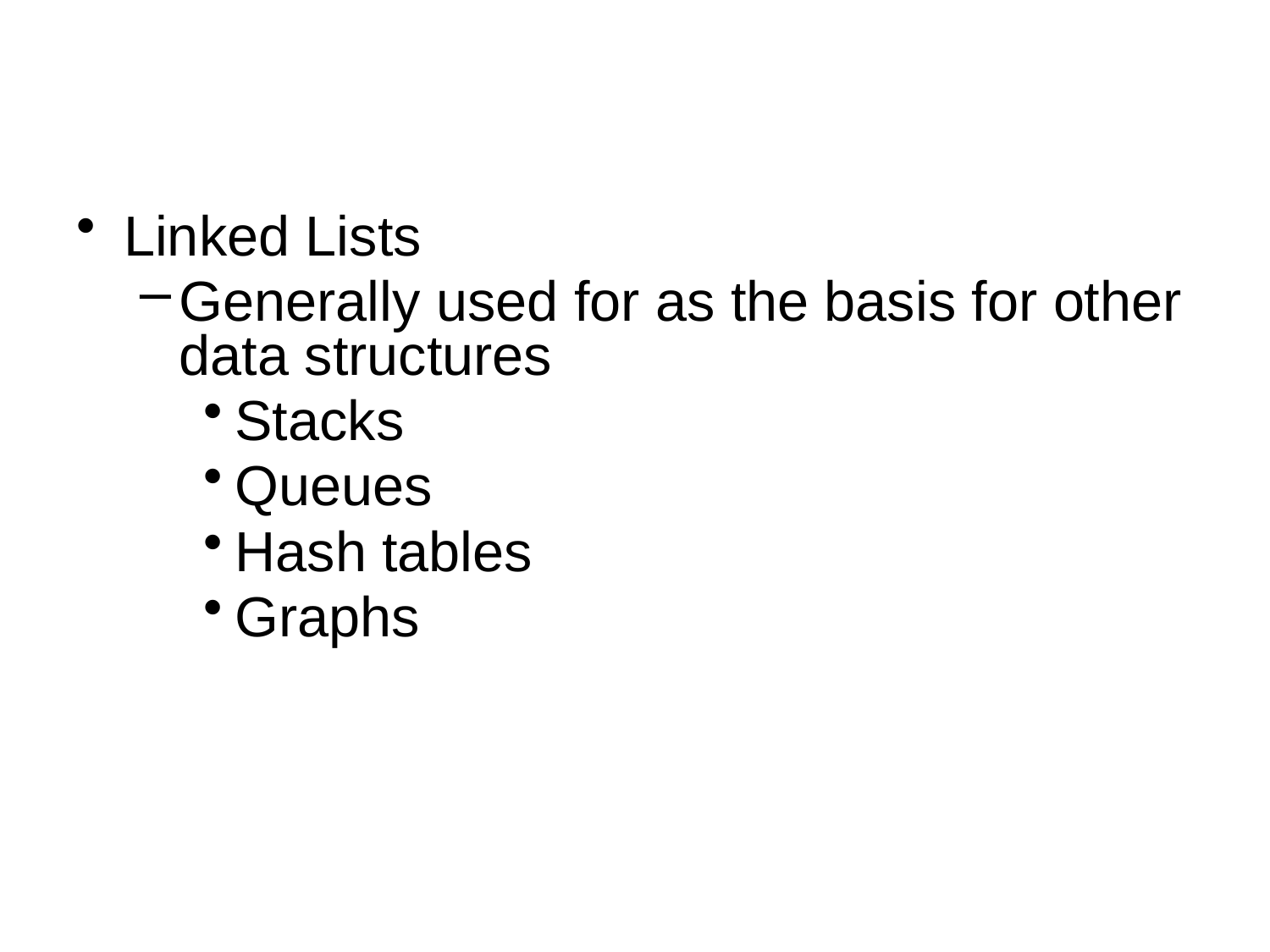

Linked Lists
Generally used for as the basis for other data structures
Stacks
Queues
Hash tables
Graphs